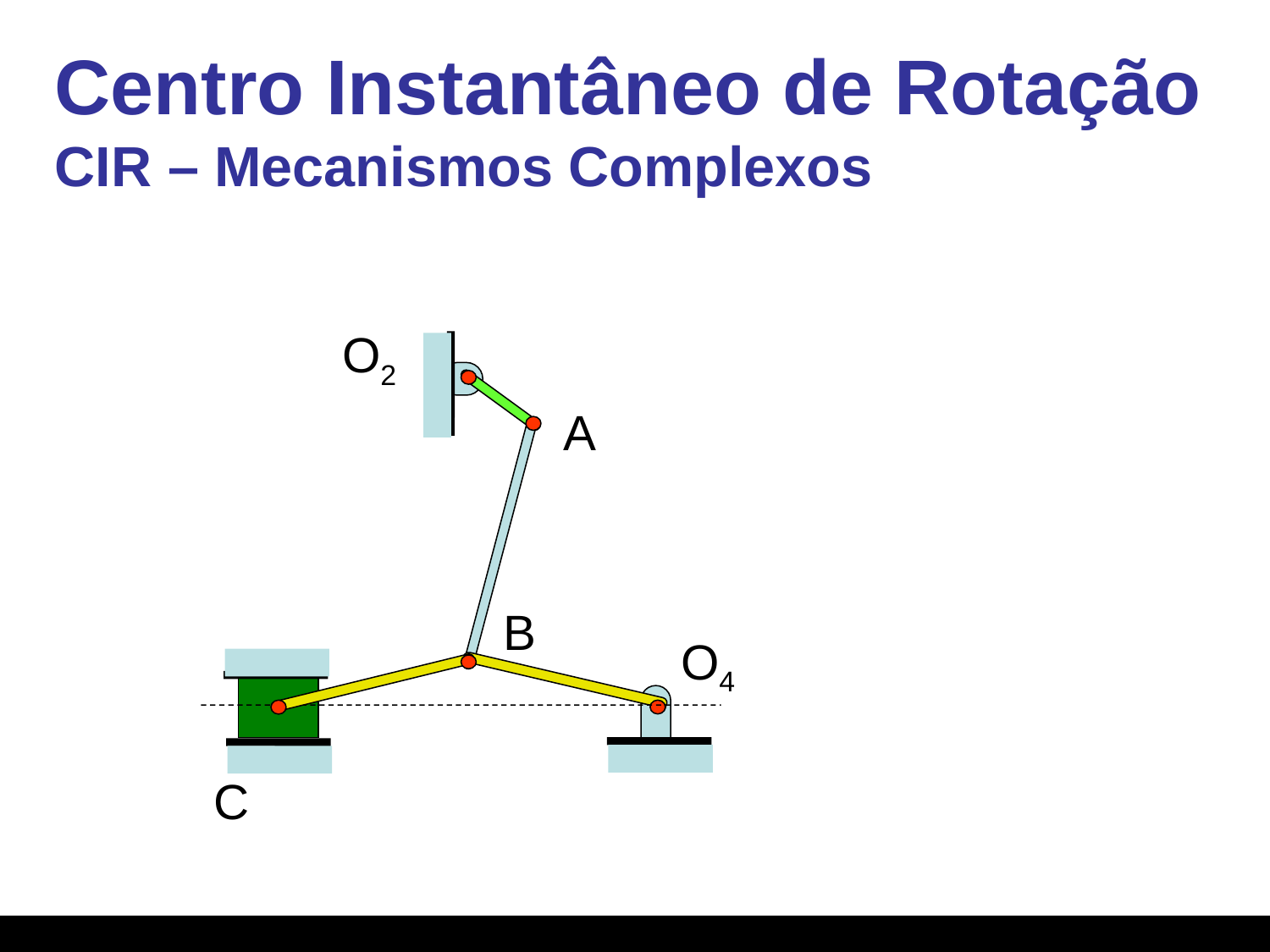

Centro Instantâneo de Rotação
CIR – Mecanismos Complexos
O2

A

B
O4

C